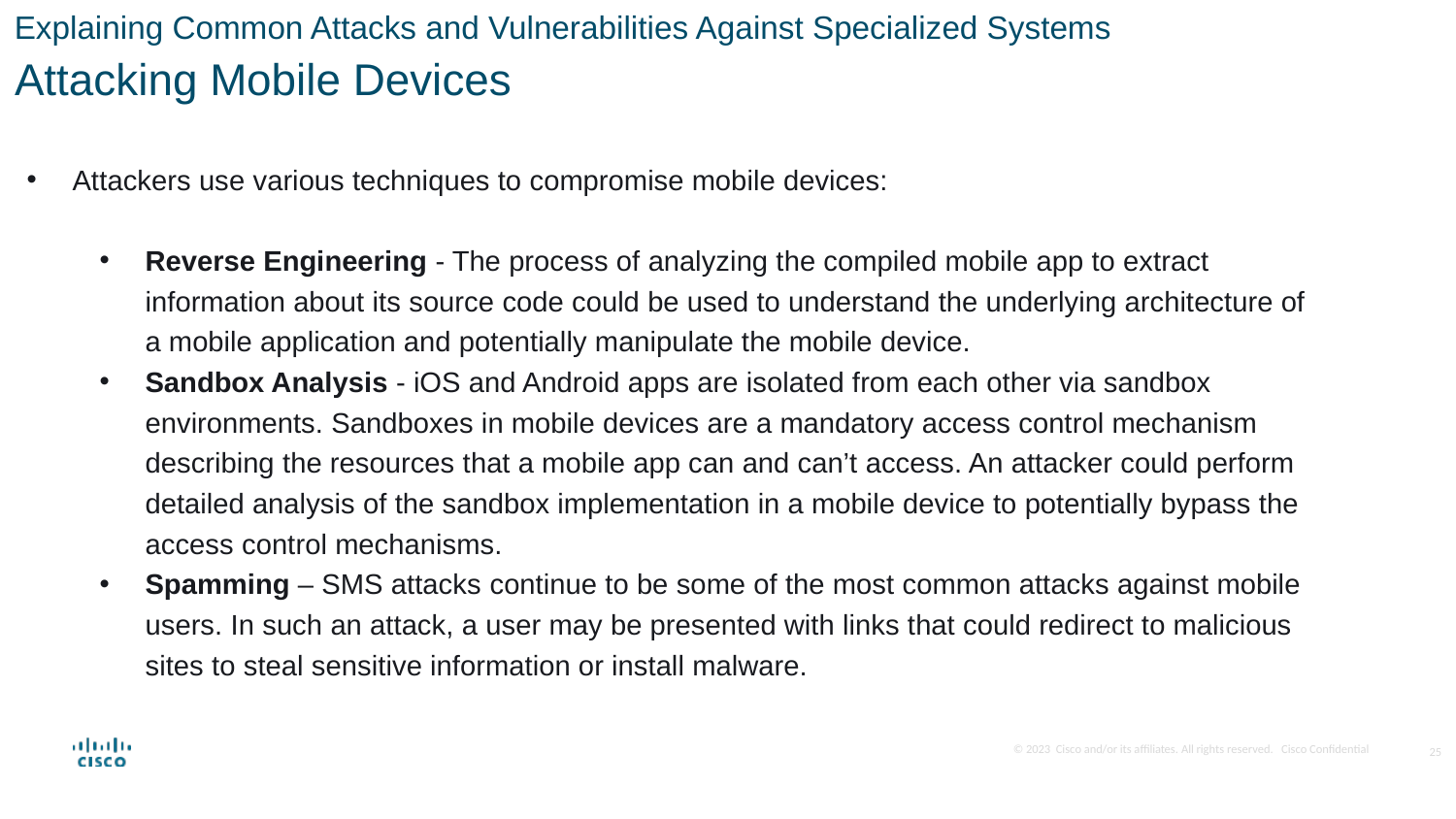

Explaining Common Attacks and Vulnerabilities Against Specialized Systems
Attacking Mobile Devices
Attackers use various techniques to compromise mobile devices:

Reverse Engineering - The process of analyzing the compiled mobile app to extract information about its source code could be used to understand the underlying architecture of a mobile application and potentially manipulate the mobile device.
Sandbox Analysis - iOS and Android apps are isolated from each other via sandbox environments. Sandboxes in mobile devices are a mandatory access control mechanism describing the resources that a mobile app can and can’t access. An attacker could perform detailed analysis of the sandbox implementation in a mobile device to potentially bypass the access control mechanisms.
Spamming – SMS attacks continue to be some of the most common attacks against mobile users. In such an attack, a user may be presented with links that could redirect to malicious sites to steal sensitive information or install malware.

25